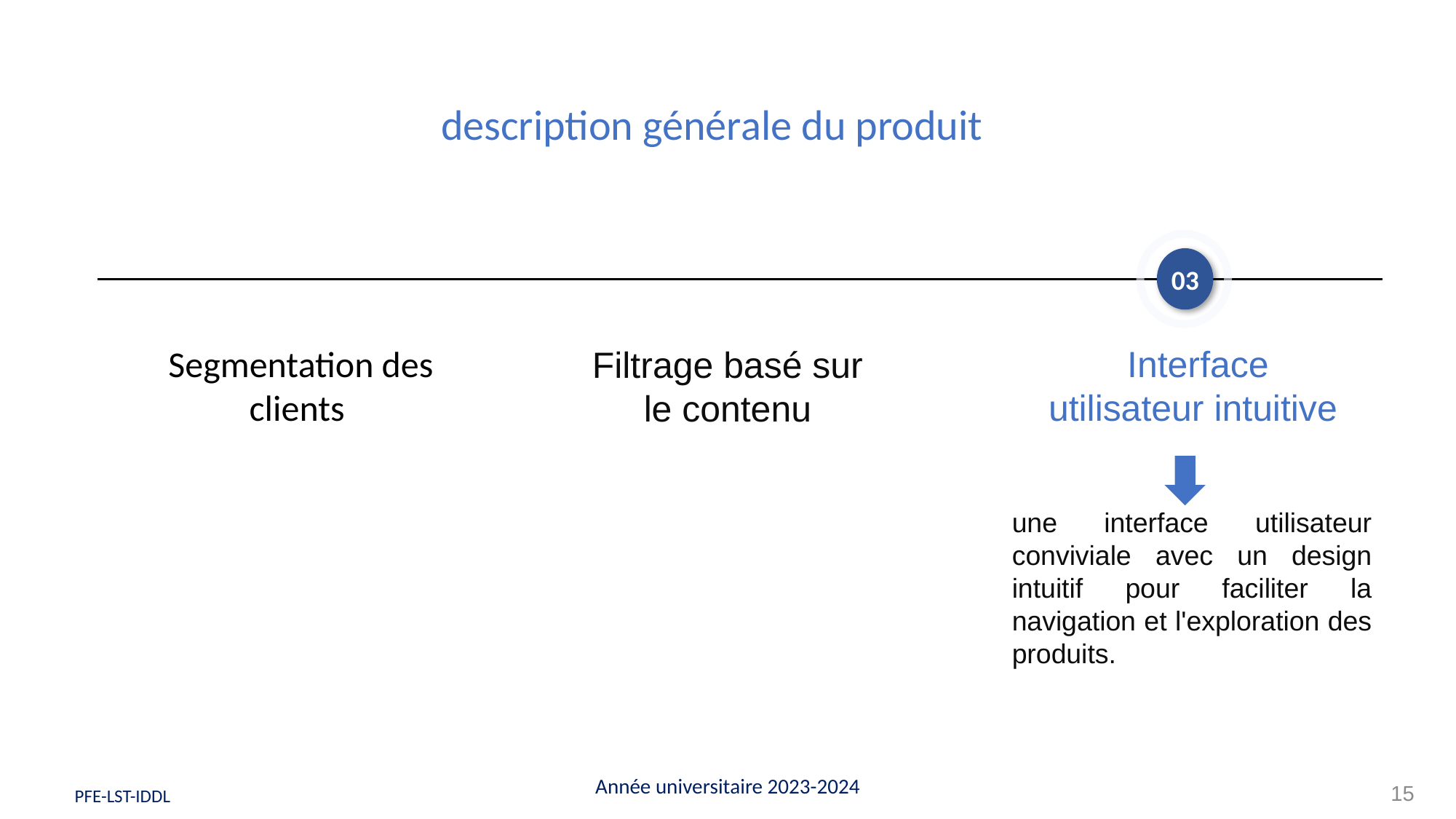

description générale du produit

1
03
Segmentation des clients
Interface utilisateur intuitive

Filtrage basé sur le contenu

une interface utilisateur conviviale avec un design intuitif pour faciliter la navigation et l'exploration des produits.
Année universitaire 2023-2024
15
 PFE-LST-IDDL
 PFE-LST-IDDL